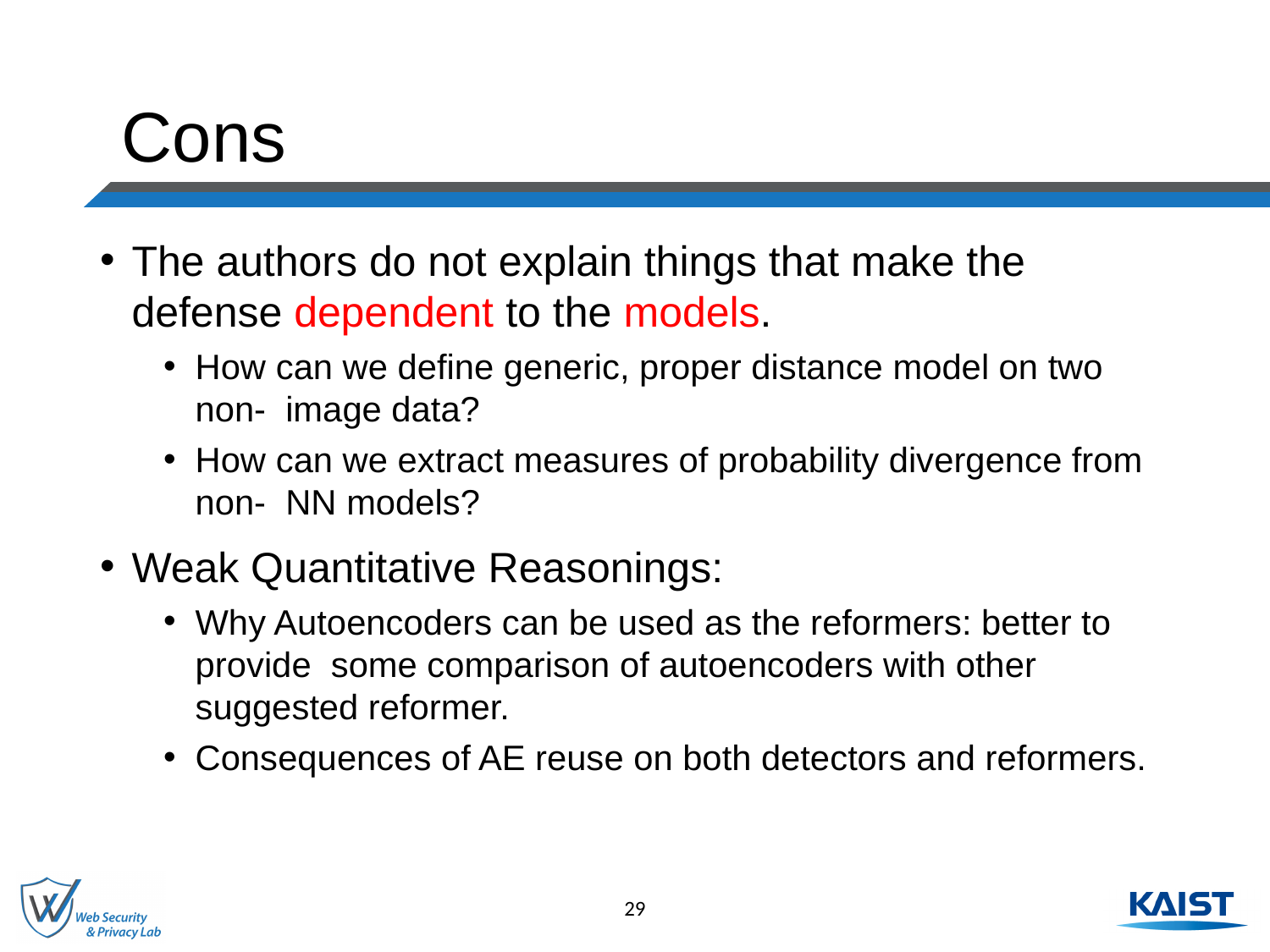

# Cons
The authors do not explain things that make the defense dependent to the models.
How can we define generic, proper distance model on two non-  image data?
How can we extract measures of probability divergence from non-  NN models?
Weak Quantitative Reasonings:
Why Autoencoders can be used as the reformers: better to provide  some comparison of autoencoders with other suggested reformer.
Consequences of AE reuse on both detectors and reformers.

29